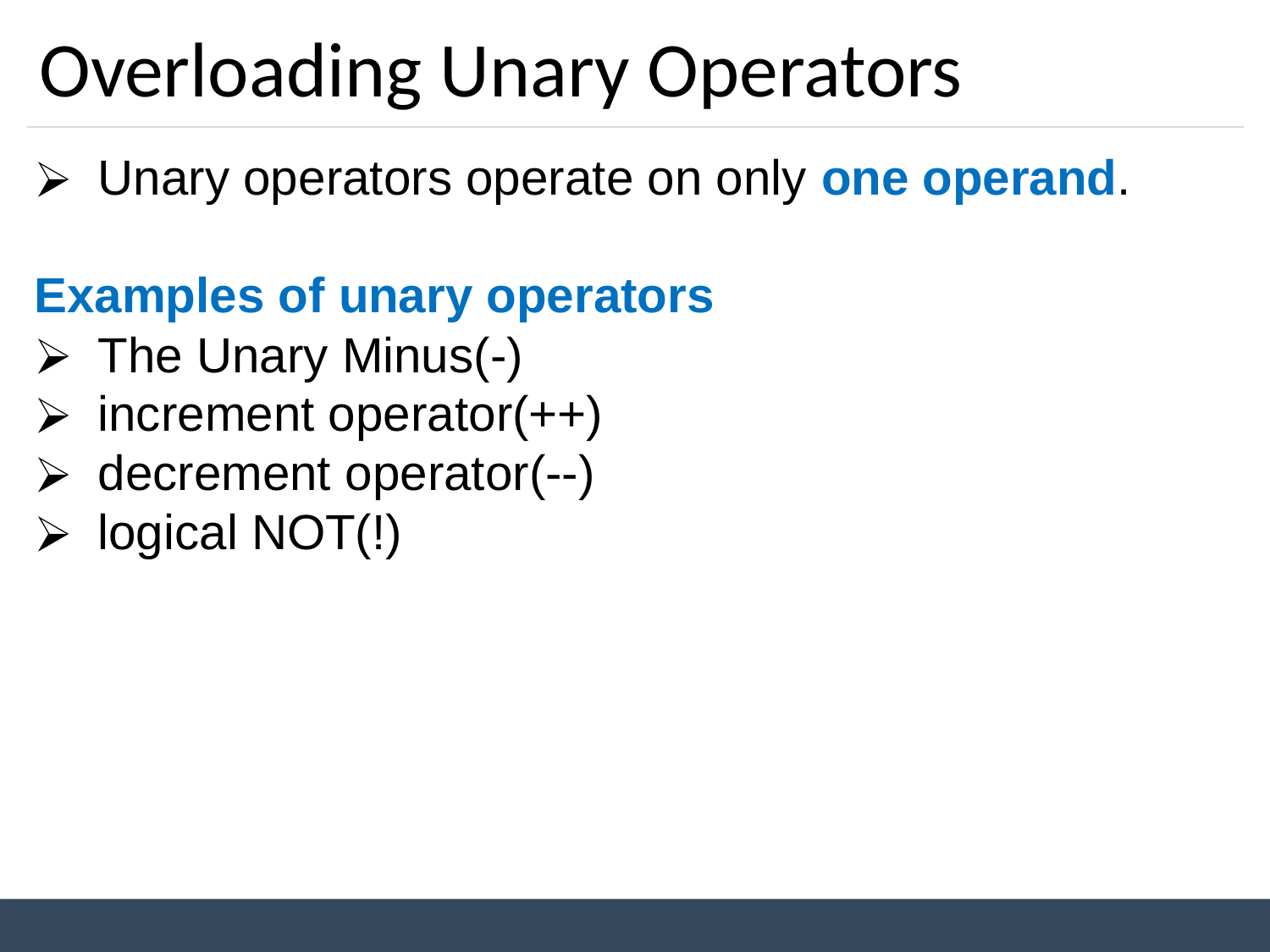

# Overloading Unary Operators
Unary operators operate on only one operand.

Examples of unary operators
The Unary Minus(-)
increment operator(++)
decrement operator(--)
logical NOT(!)

Unit 7: Operator Overloading
Prepared By: Nishat Shaikh